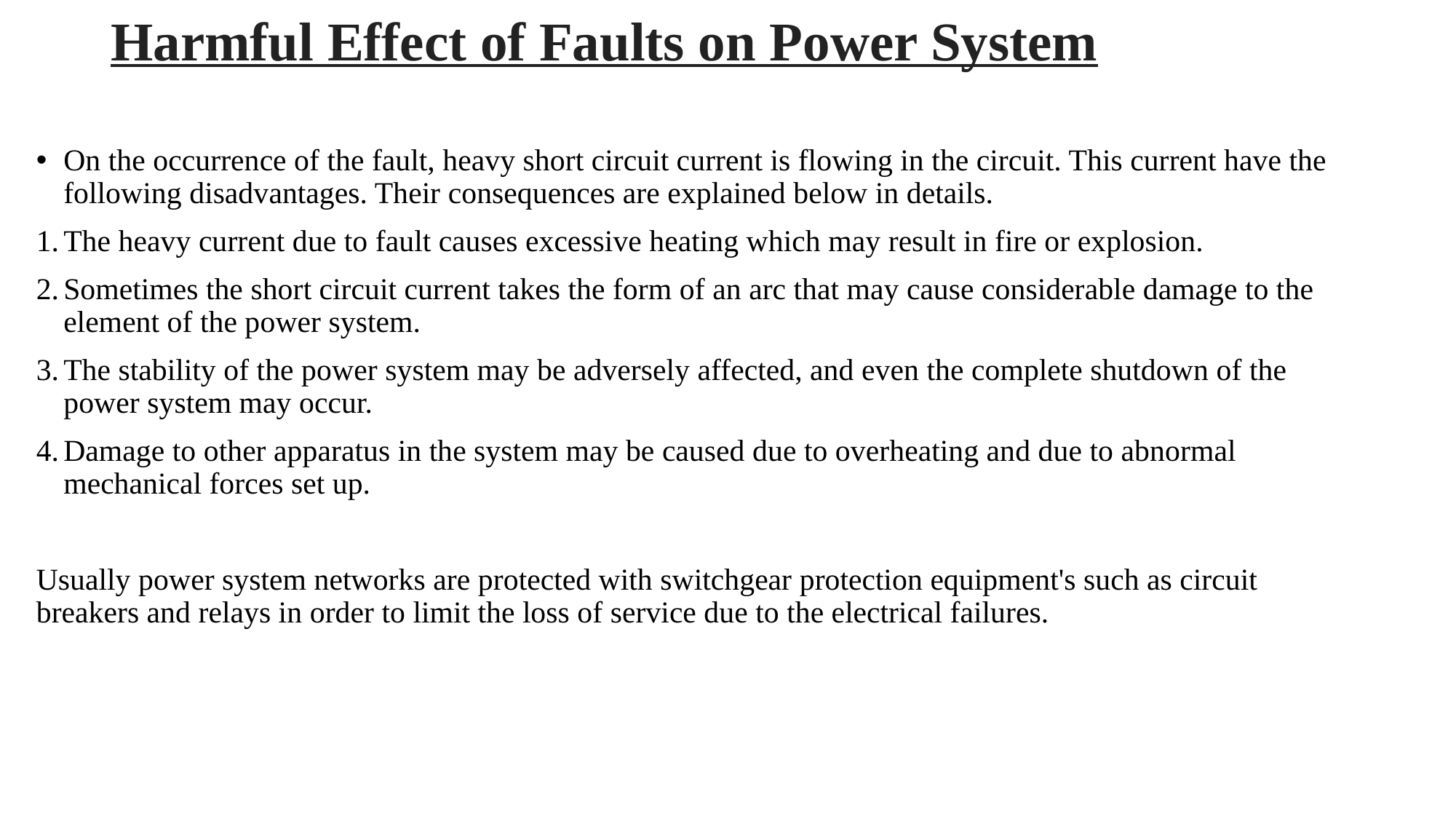

# Harmful Effect of Faults on Power System
On the occurrence of the fault, heavy short circuit current is flowing in the circuit. This current have the following disadvantages. Their consequences are explained below in details.
The heavy current due to fault causes excessive heating which may result in fire or explosion.
Sometimes the short circuit current takes the form of an arc that may cause considerable damage to the element of the power system.
The stability of the power system may be adversely affected, and even the complete shutdown of the power system may occur.
Damage to other apparatus in the system may be caused due to overheating and due to abnormal mechanical forces set up.

Usually power system networks are protected with switchgear protection equipment's such as circuit breakers and relays in order to limit the loss of service due to the electrical failures.